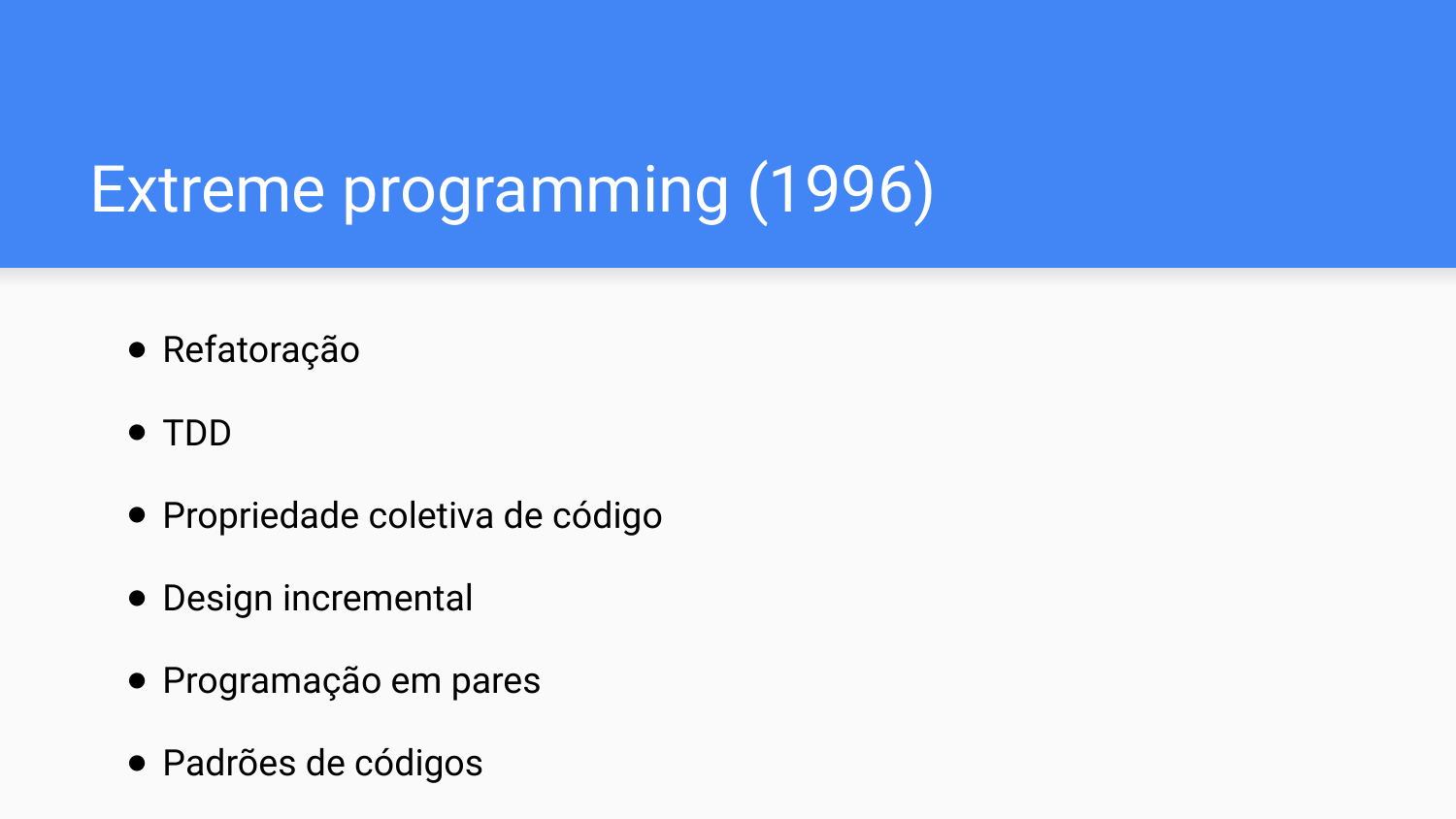

# Extreme programming (1996)
Refatoração
TDD
Propriedade coletiva de código
Design incremental
Programação em pares
Padrões de códigos
Integração contínua